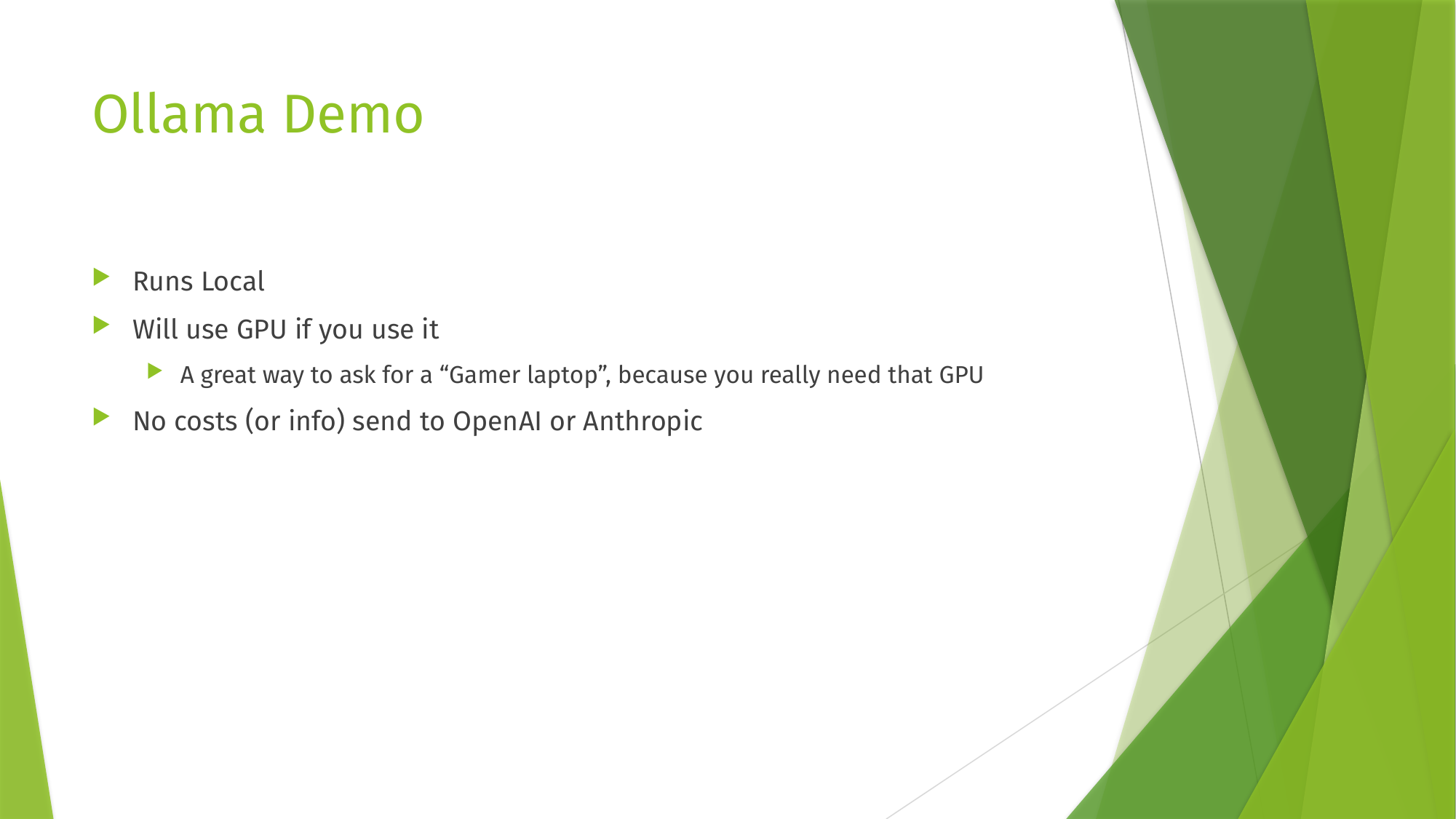

# Ollama Demo
Runs Local
Will use GPU if you use it
A great way to ask for a “Gamer laptop”, because you really need that GPU
No costs (or info) send to OpenAI or Anthropic